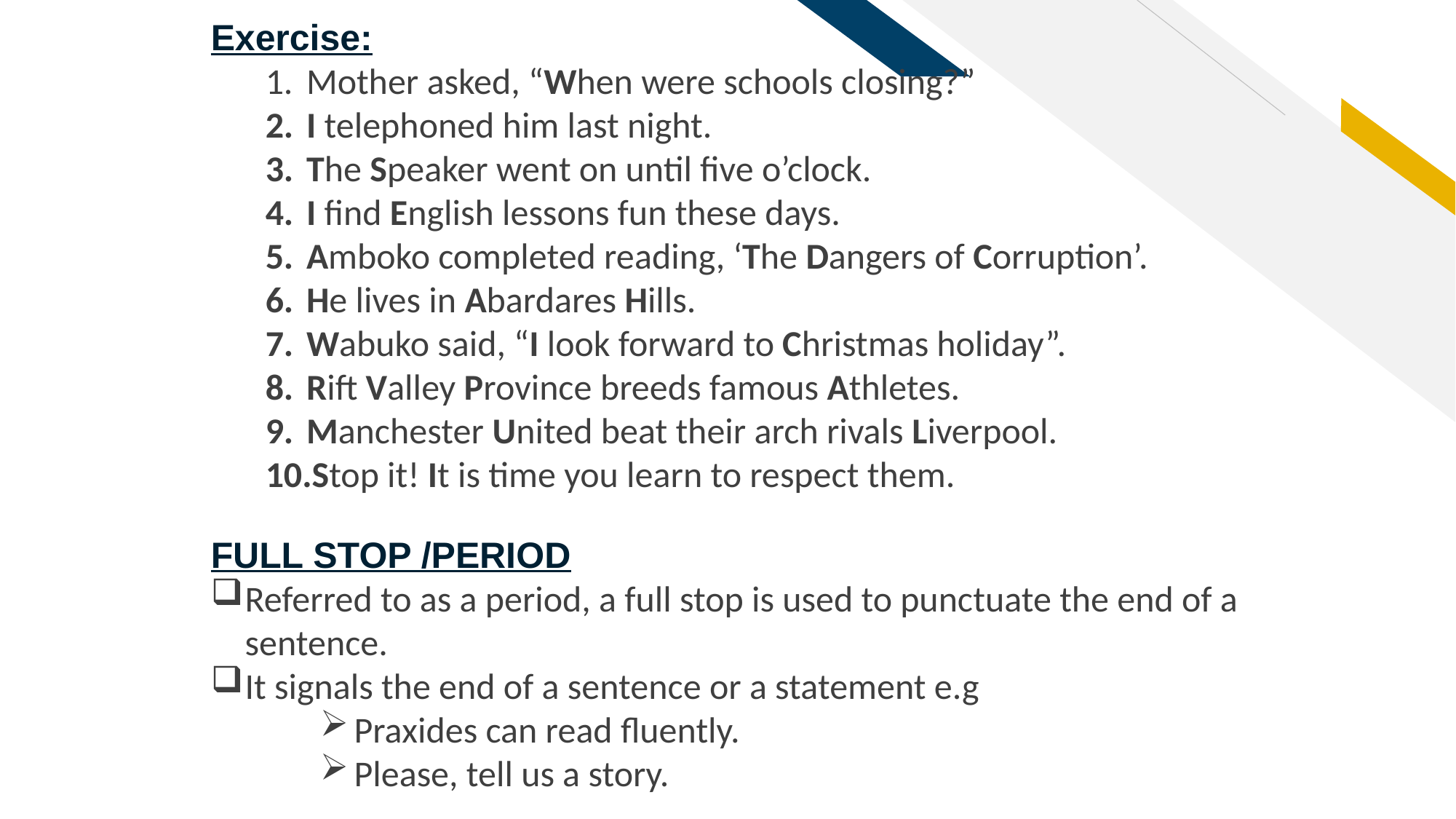

Exercise:
Mother asked, “When were schools closing?”
I telephoned him last night.
The Speaker went on until five o’clock.
I find English lessons fun these days.
Amboko completed reading, ‘The Dangers of Corruption’.
He lives in Abardares Hills.
Wabuko said, “I look forward to Christmas holiday”.
Rift Valley Province breeds famous Athletes.
Manchester United beat their arch rivals Liverpool.
Stop it! It is time you learn to respect them.

FULL STOP /PERIOD
Referred to as a period, a full stop is used to punctuate the end of a sentence.
It signals the end of a sentence or a statement e.g
Praxides can read fluently.
Please, tell us a story.